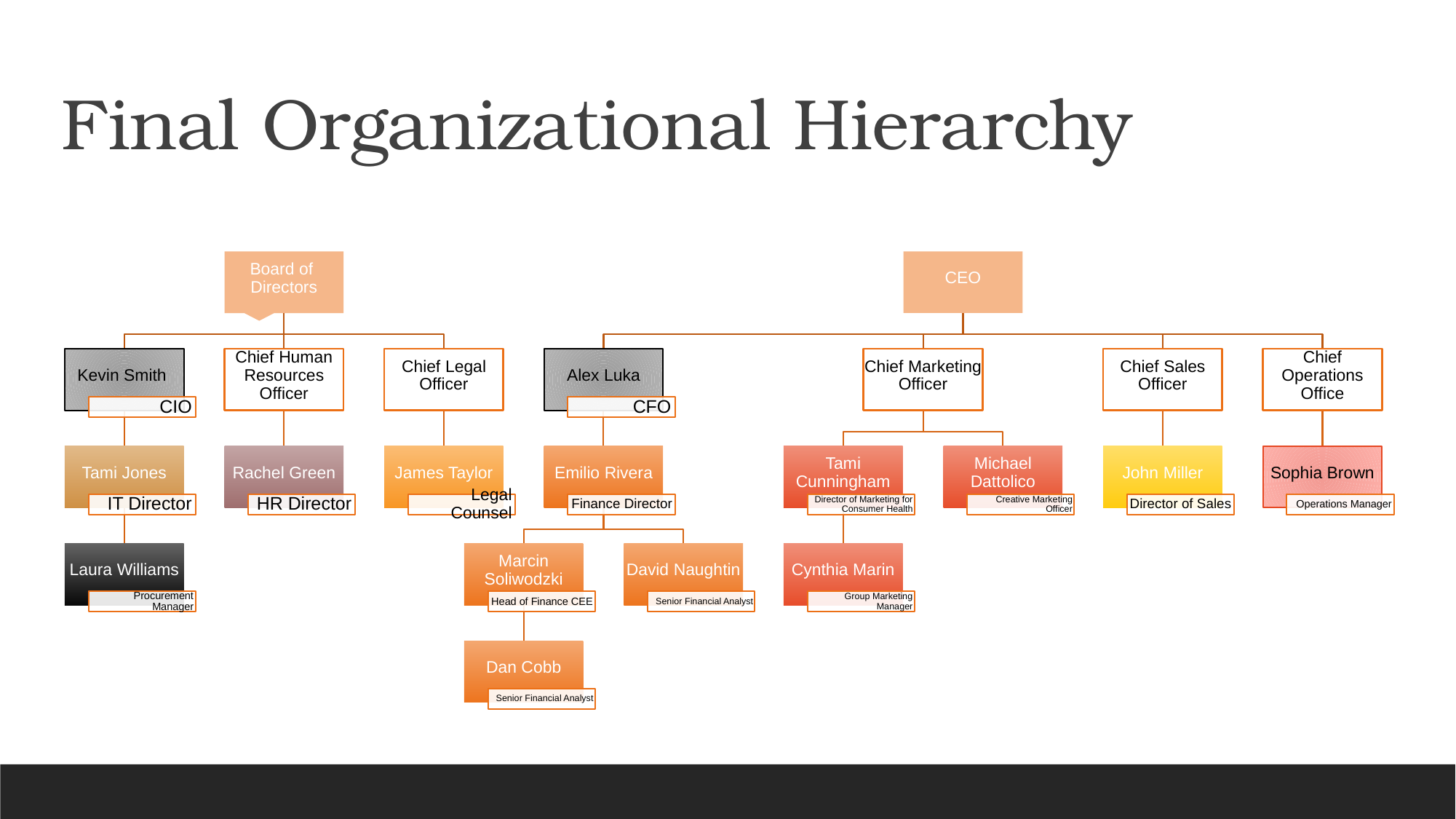

Final Organizational Hierarchy
Board of  Directors

Kevin Smith
CIO
Tami Jones
IT Director
Laura Williams
Procurement Manager
Chief Human Resources Officer

Rachel Green
HR Director
Chief Legal Officer

James Taylor
Legal Counsel
CEO

Alex Luka
CFO
Emilio Rivera
Finance Director
Marcin Soliwodzki
Head of Finance CEE
Dan Cobb
Senior Financial Analyst
David Naughtin
Senior Financial Analyst
Chief Marketing Officer

Tami Cunningham
Director of Marketing for Consumer Health
Cynthia Marin
Group Marketing Manager
Michael Dattolico
Creative Marketing Officer
Chief Sales Officer

John Miller
Director of Sales
Chief Operations Office

Sophia Brown
Operations Manager